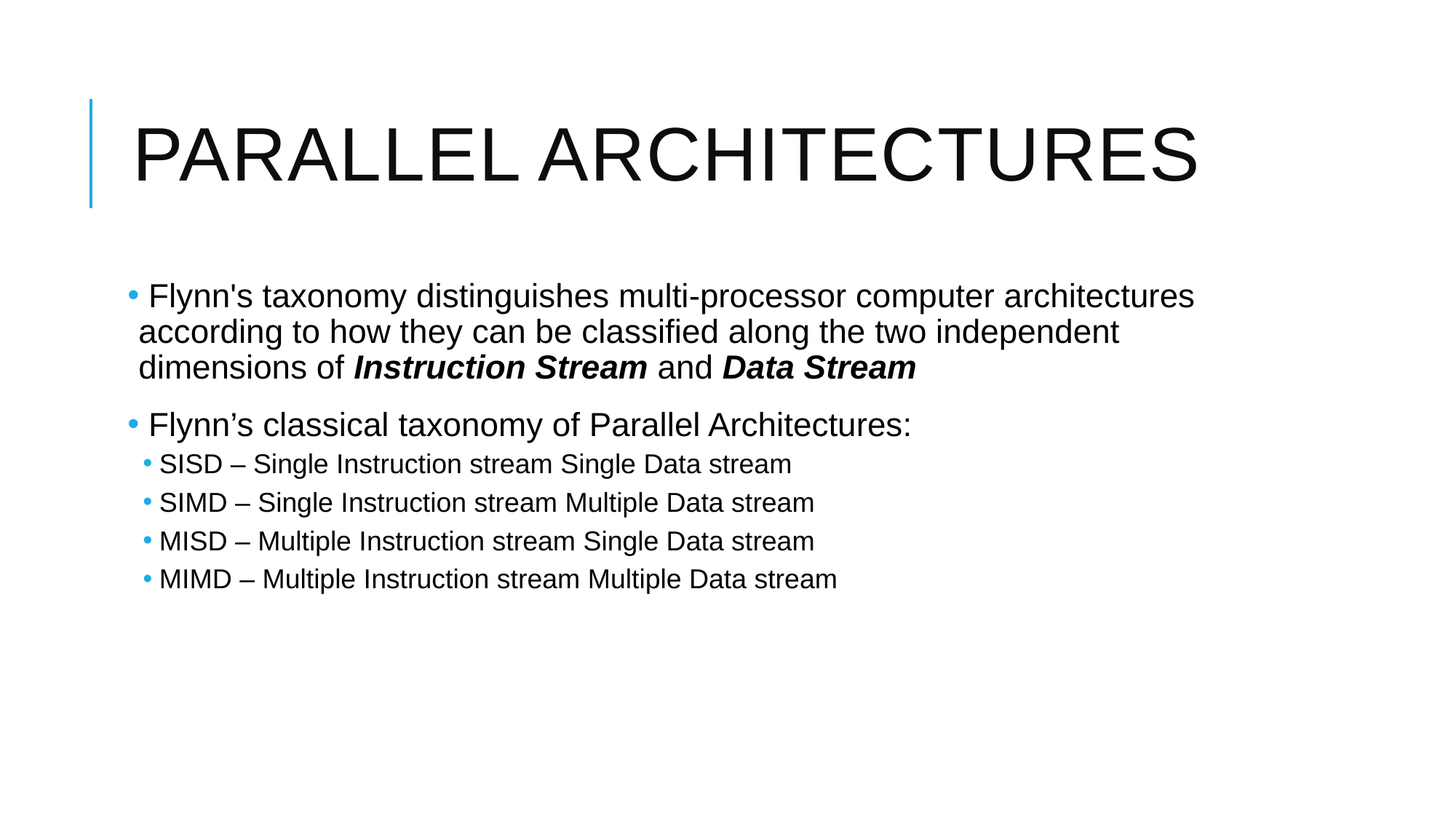

# Parallel architectures
 Flynn's taxonomy distinguishes multi-processor computer architectures according to how they can be classified along the two independent dimensions of Instruction Stream and Data Stream
 Flynn’s classical taxonomy of Parallel Architectures:
SISD – Single Instruction stream Single Data stream
SIMD – Single Instruction stream Multiple Data stream
MISD – Multiple Instruction stream Single Data stream
MIMD – Multiple Instruction stream Multiple Data stream